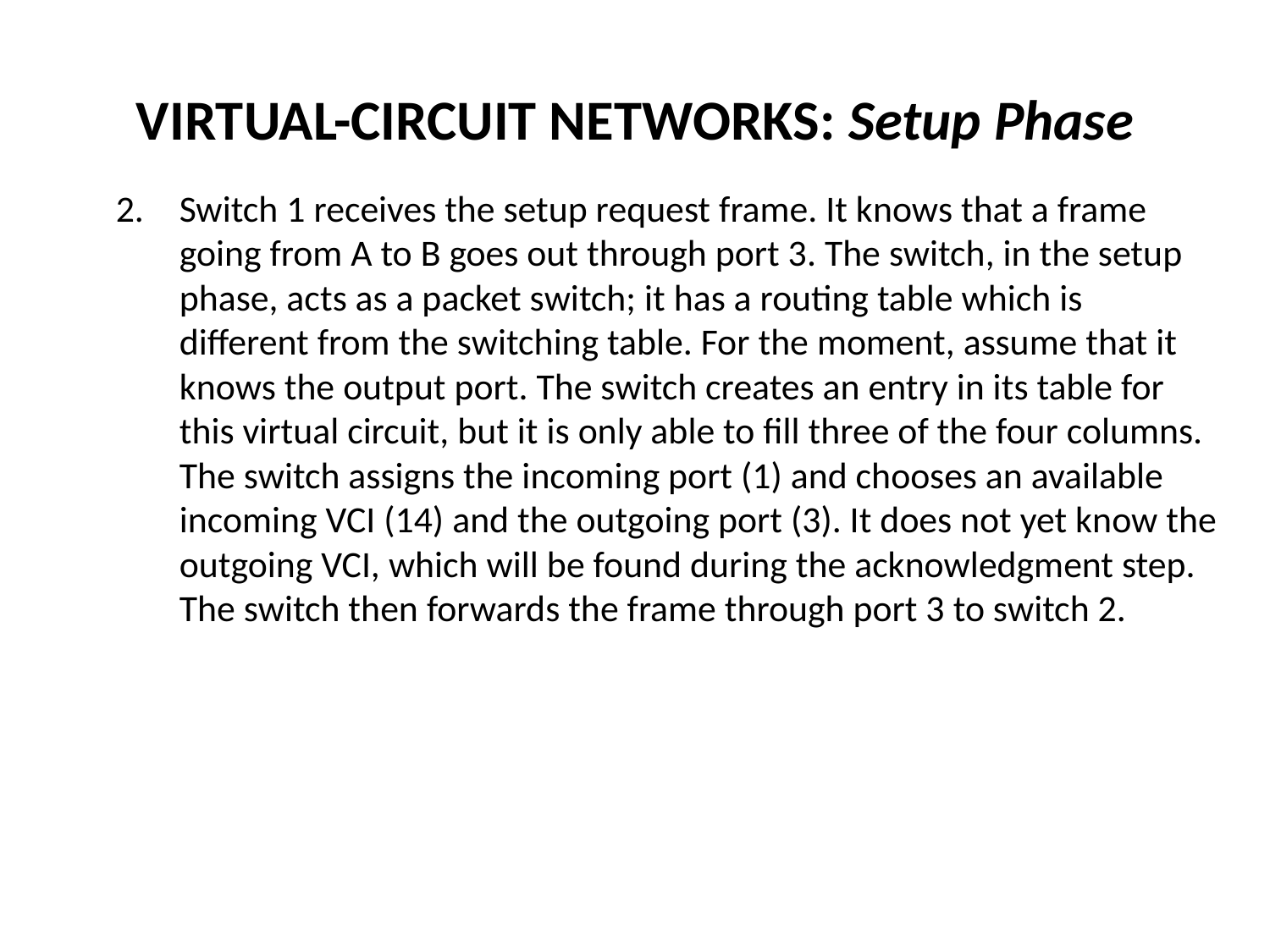

# VIRTUAL-CIRCUIT NETWORKS: Setup Phase
Switch 1 receives the setup request frame. It knows that a frame going from A to B goes out through port 3. The switch, in the setup phase, acts as a packet switch; it has a routing table which is different from the switching table. For the moment, assume that it knows the output port. The switch creates an entry in its table for this virtual circuit, but it is only able to fill three of the four columns. The switch assigns the incoming port (1) and chooses an available incoming VCI (14) and the outgoing port (3). It does not yet know the outgoing VCI, which will be found during the acknowledgment step. The switch then forwards the frame through port 3 to switch 2.